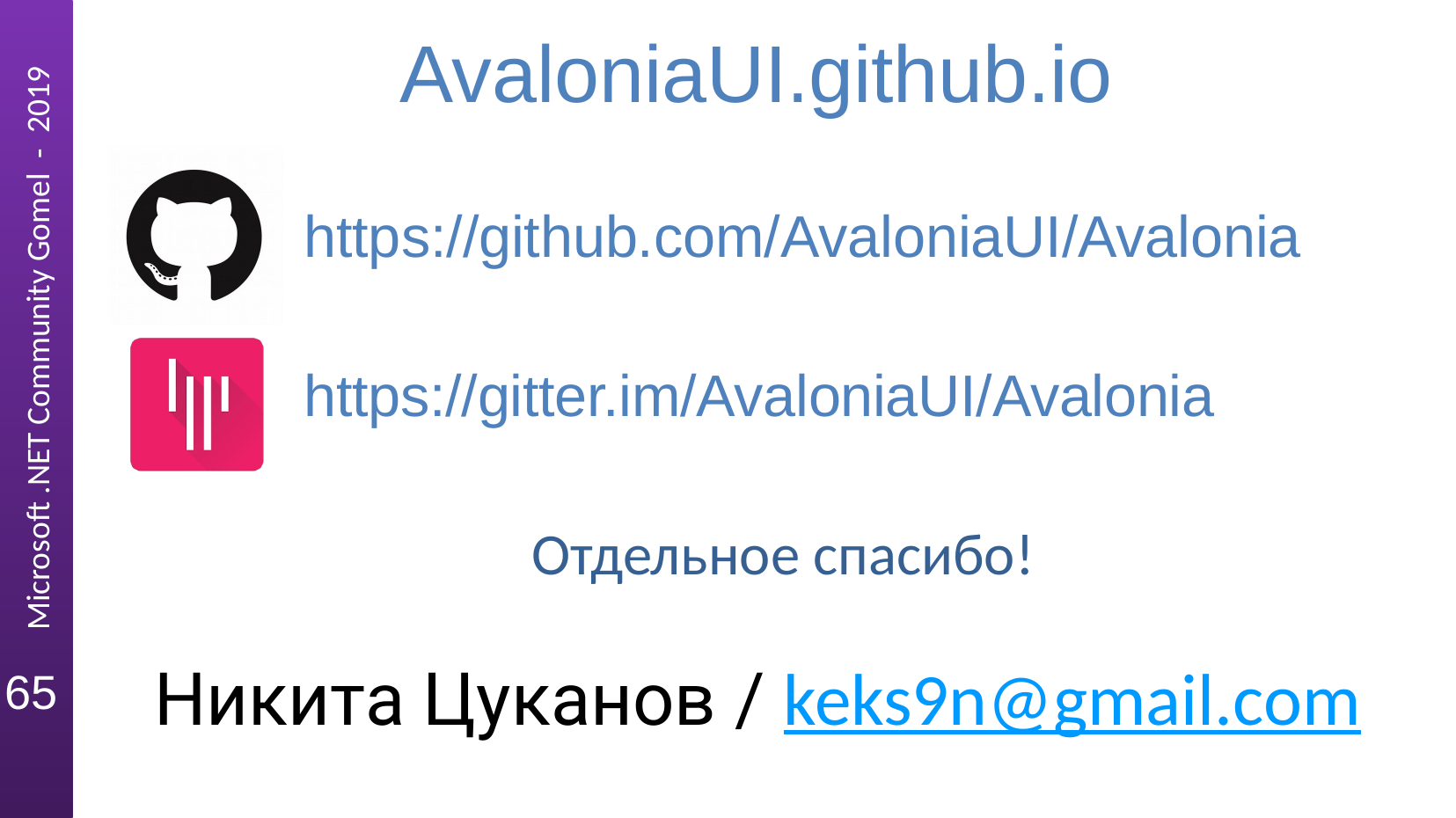

# AvaloniaUI.github.io

https://github.com/AvaloniaUI/Avalonia

https://gitter.im/AvaloniaUI/Avalonia

Отдельное спасибо!
Никита Цуканов / keks9n@gmail.com

65